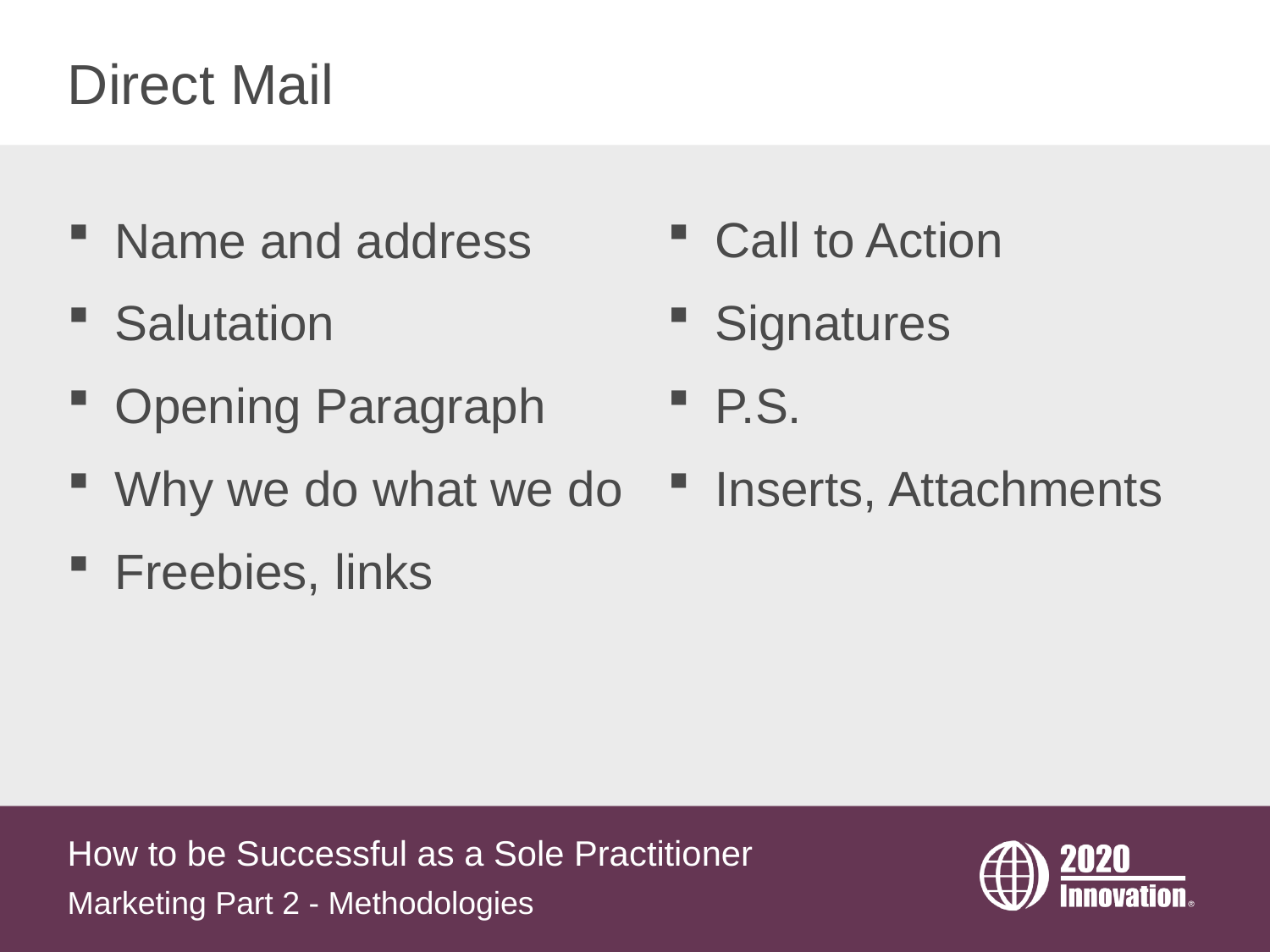

# Direct Mail
Name and address
Salutation
Opening Paragraph
Why we do what we do
Freebies, links

Call to Action
Signatures
P.S.
Inserts, Attachments